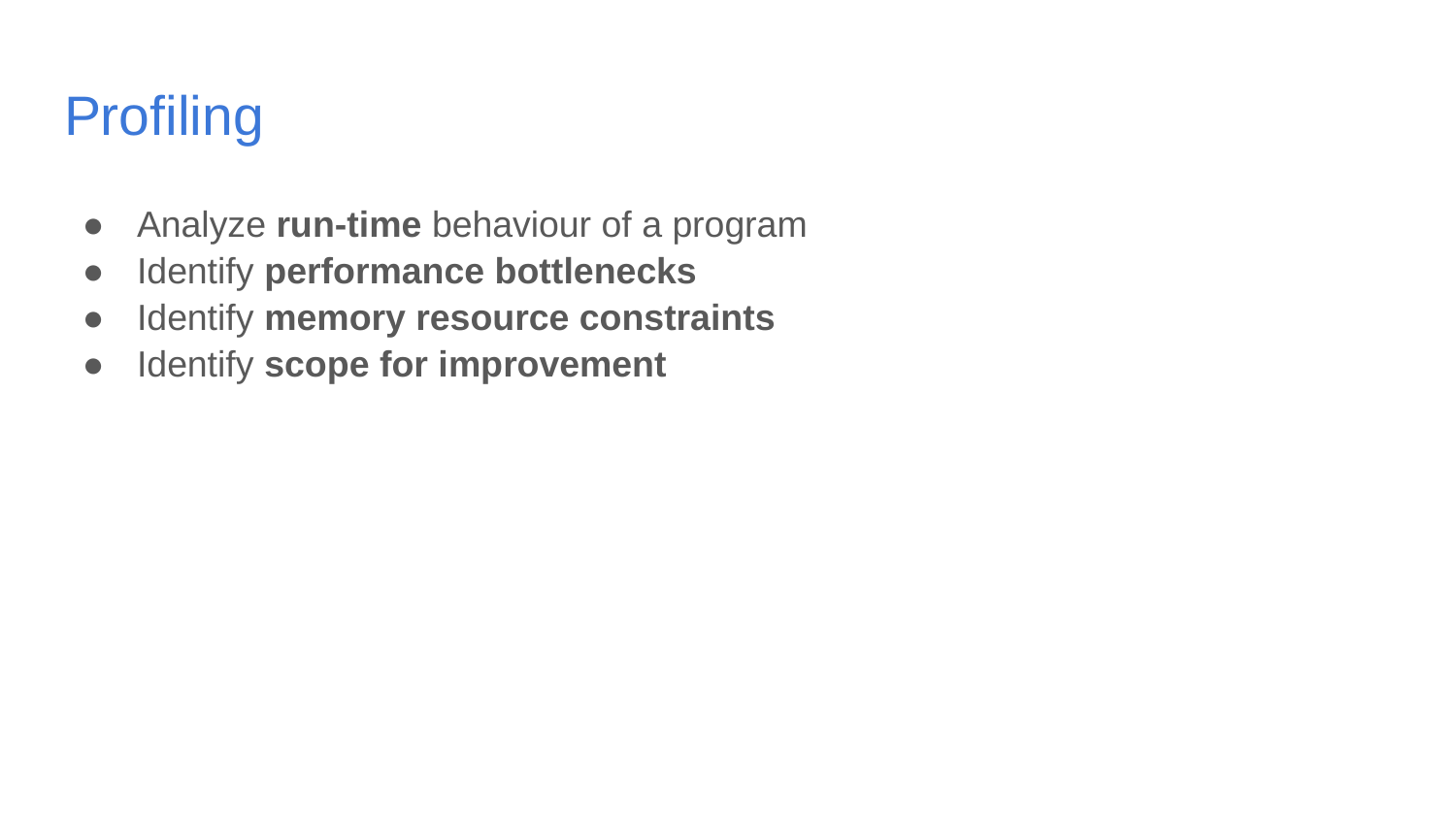

# Profiling
Analyze run-time behaviour of a program
Identify performance bottlenecks
Identify memory resource constraints
Identify scope for improvement